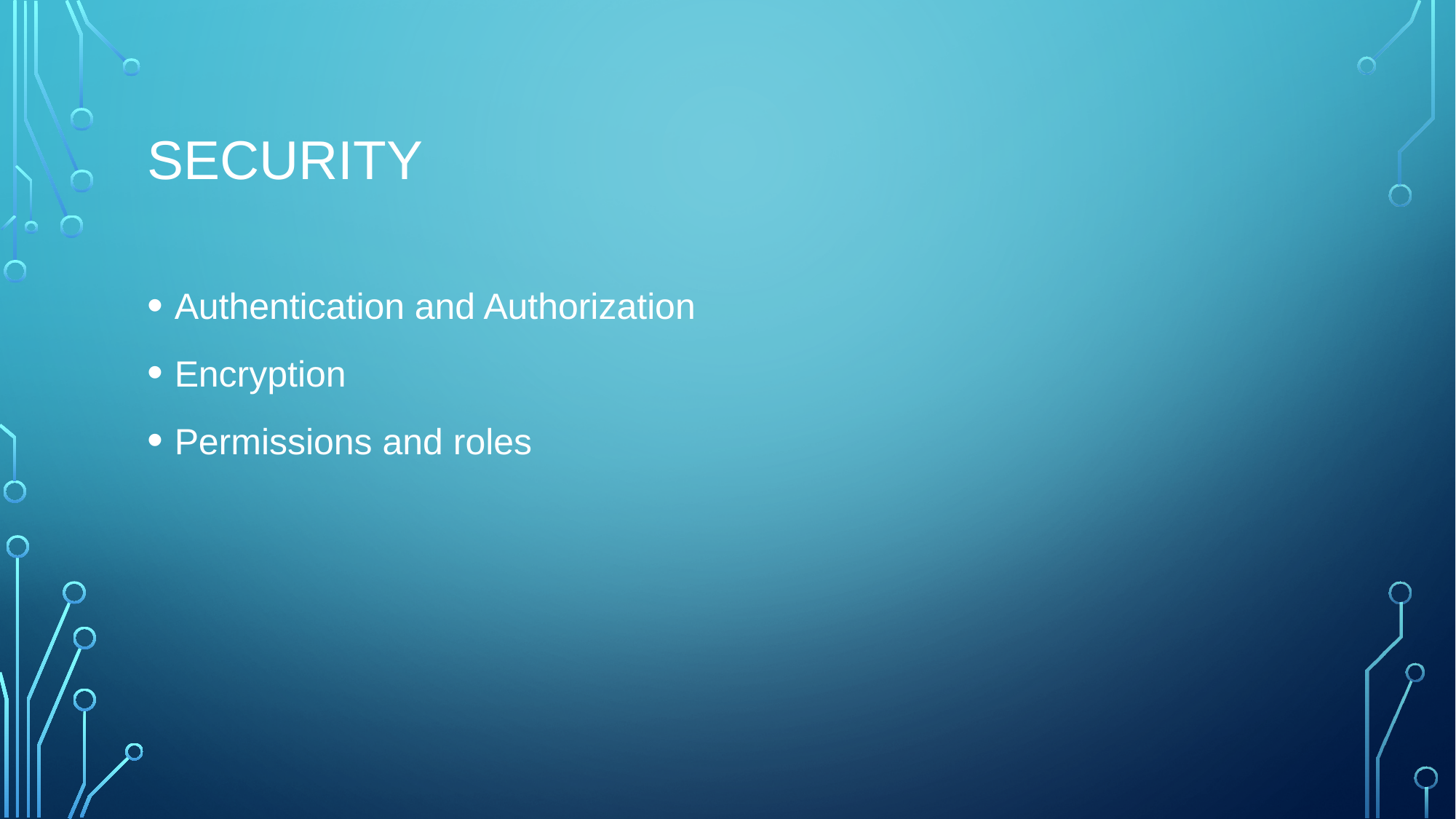

# Security
Authentication and Authorization
Encryption
Permissions and roles